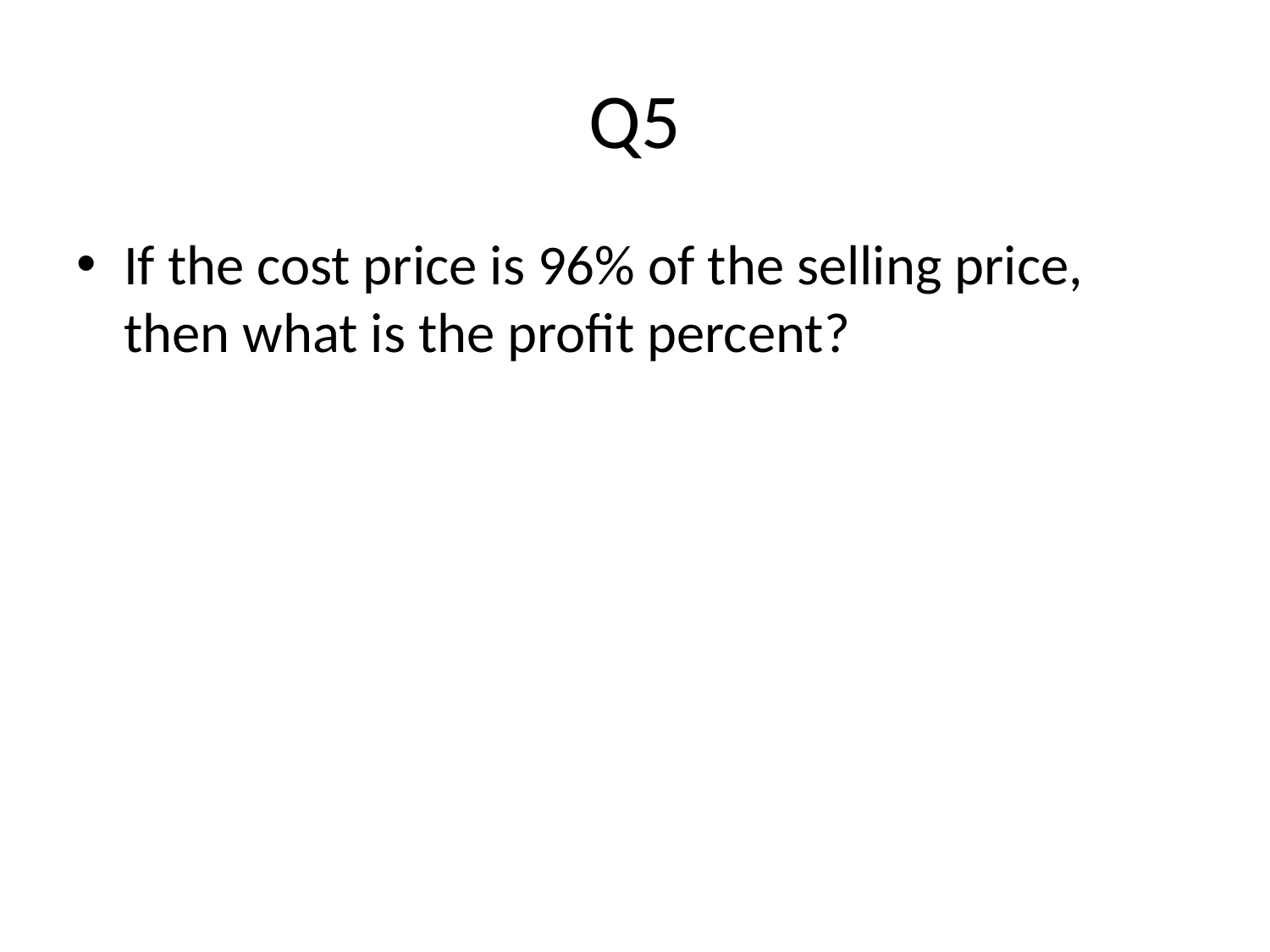

# Q5
If the cost price is 96% of the selling price, then what is the profit percent?